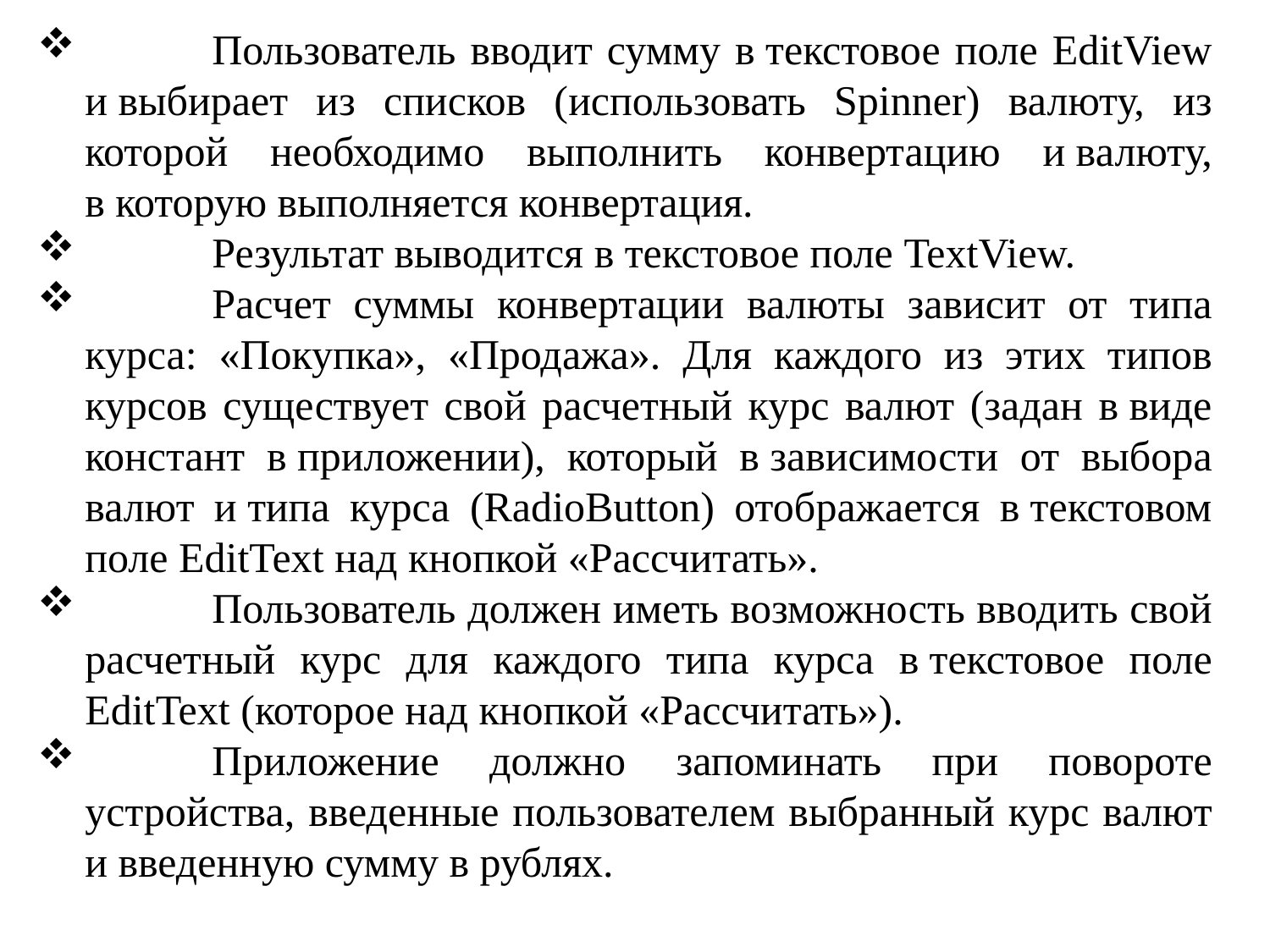

Пользователь вводит сумму в текстовое поле EditView и выбирает из списков (использовать Spinner) валюту, из которой необходимо выполнить конвертацию и валюту, в которую выполняется конвертация.
	Результат выводится в текстовое поле TextView.
	Расчет суммы конвертации валюты зависит от типа курса: «Покупка», «Продажа». Для каждого из этих типов курсов существует свой расчетный курс валют (задан в виде констант в приложении), который в зависимости от выбора валют и типа курса (RadioButton) отображается в текстовом поле EditText над кнопкой «Рассчитать».
	Пользователь должен иметь возможность вводить свой расчетный курс для каждого типа курса в текстовое поле EditText (которое над кнопкой «Рассчитать»).
	Приложение должно запоминать при повороте устройства, введенные пользователем выбранный курс валют и введенную сумму в рублях.